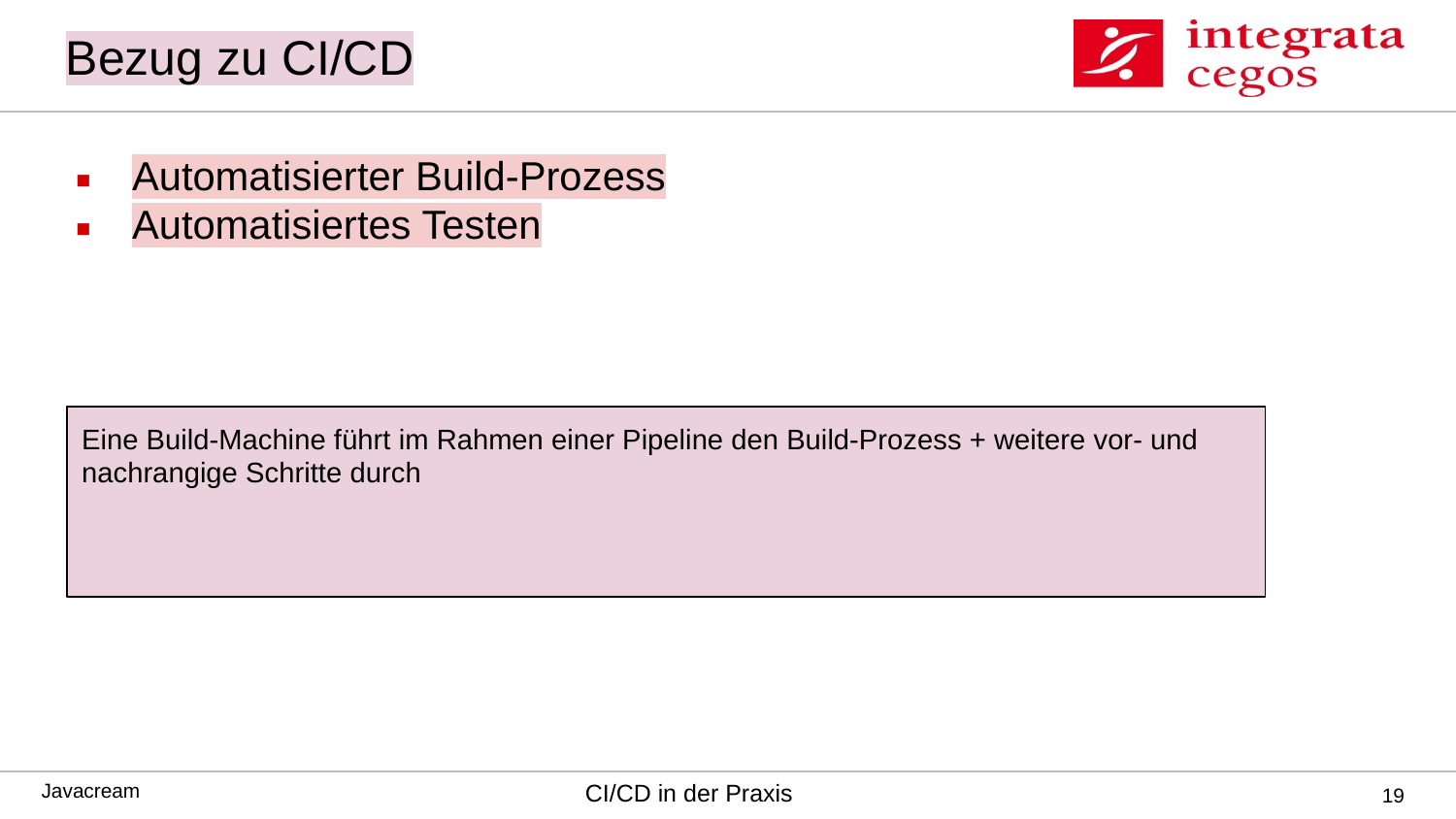

# Bezug zu CI/CD
Automatisierter Build-Prozess
Automatisiertes Testen

Eine Build-Machine führt im Rahmen einer Pipeline den Build-Prozess + weitere vor- und nachrangige Schritte durch
19